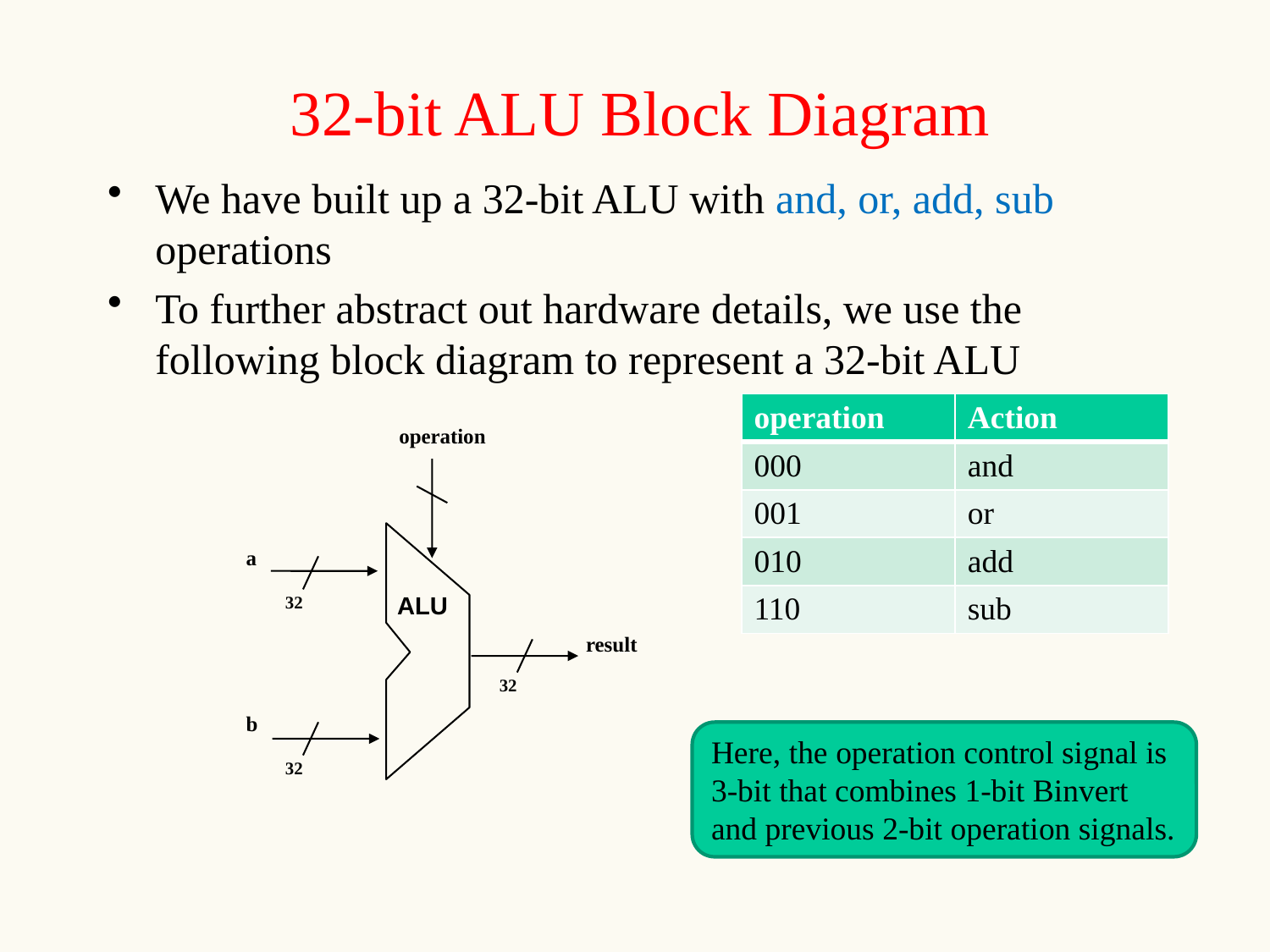

# 32-bit ALU Block Diagram
We have built up a 32-bit ALU with and, or, add, sub operations
To further abstract out hardware details, we use the following block diagram to represent a 32-bit ALU
| operation | Action |
| --- | --- |
| 000 | and |
| 001 | or |
| 010 | add |
| 110 | sub |
operation

a

32
result

32

b

32

ALU
Here, the operation control signal is 3-bit that combines 1-bit Binvert and previous 2-bit operation signals.